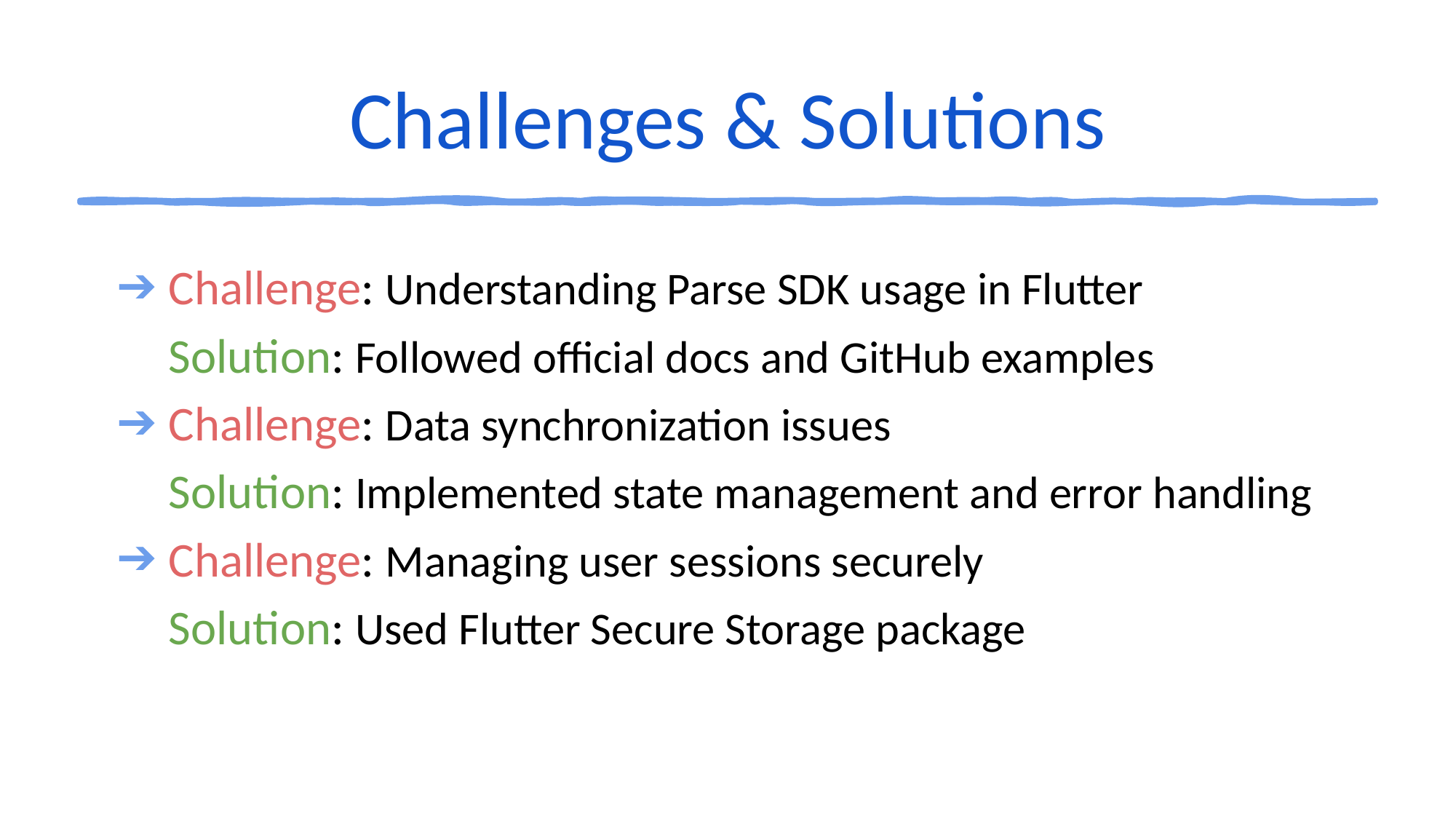

# Challenges & Solutions

Challenge: Understanding Parse SDK usage in Flutter
Solution: Followed official docs and GitHub examples
Challenge: Data synchronization issues
Solution: Implemented state management and error handling
Challenge: Managing user sessions securely
Solution: Used Flutter Secure Storage package